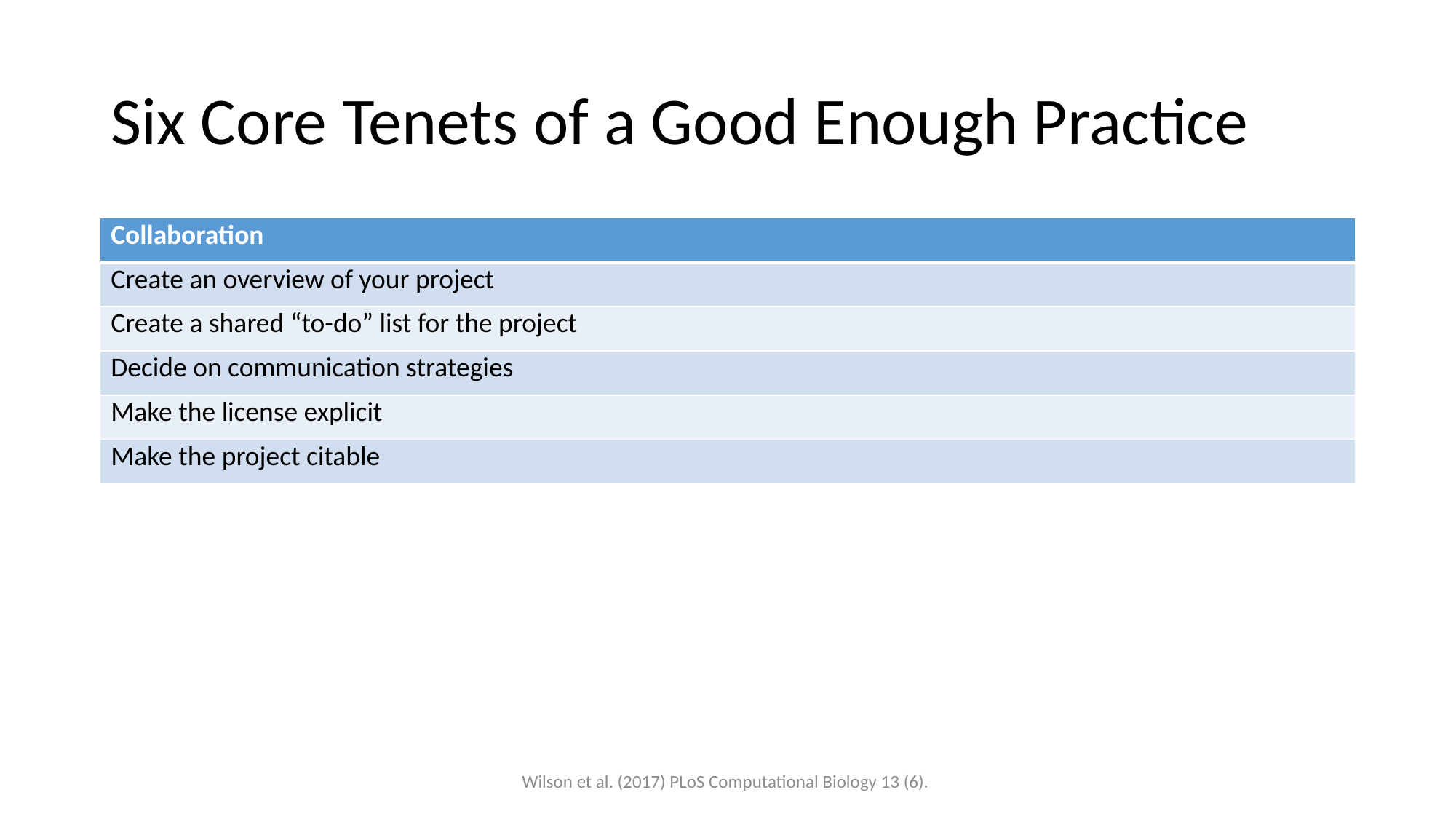

# Six Core Tenets of a Good Enough Practice
| Collaboration |
| --- |
| Create an overview of your project |
| Create a shared “to-do” list for the project |
| Decide on communication strategies |
| Make the license explicit |
| Make the project citable |
Wilson et al. (2017) PLoS Computational Biology 13 (6).